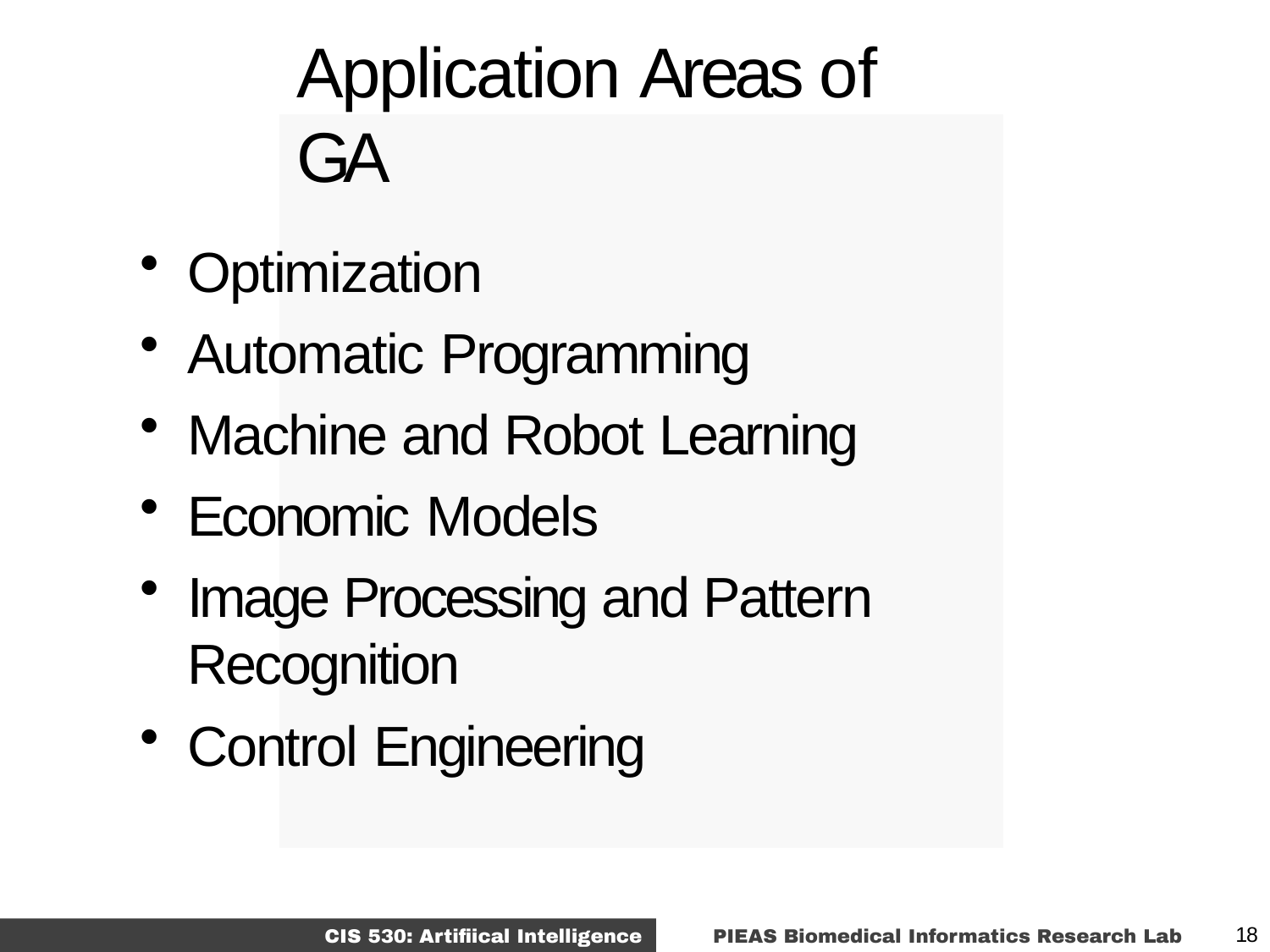

# Application Areas of GA
Optimization
Automatic Programming
Machine and Robot Learning
Economic Models
Image Processing and Pattern Recognition
Control Engineering
PIEAS Biomedical Informatics Research Lab
CIS 530: Artifiical Intelligence
18